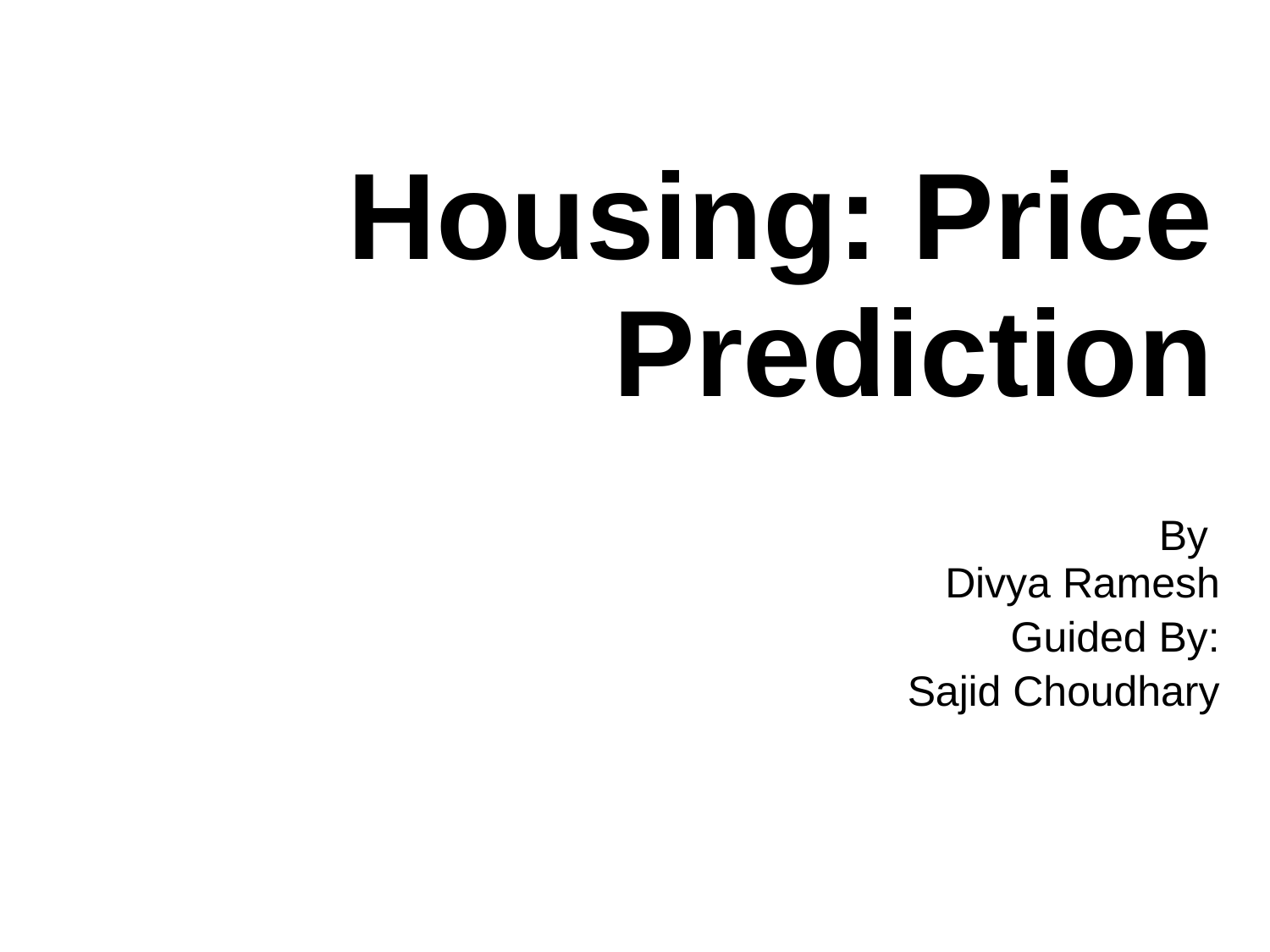

# Housing: Price Prediction
By
Divya Ramesh
Guided By:
Sajid Choudhary